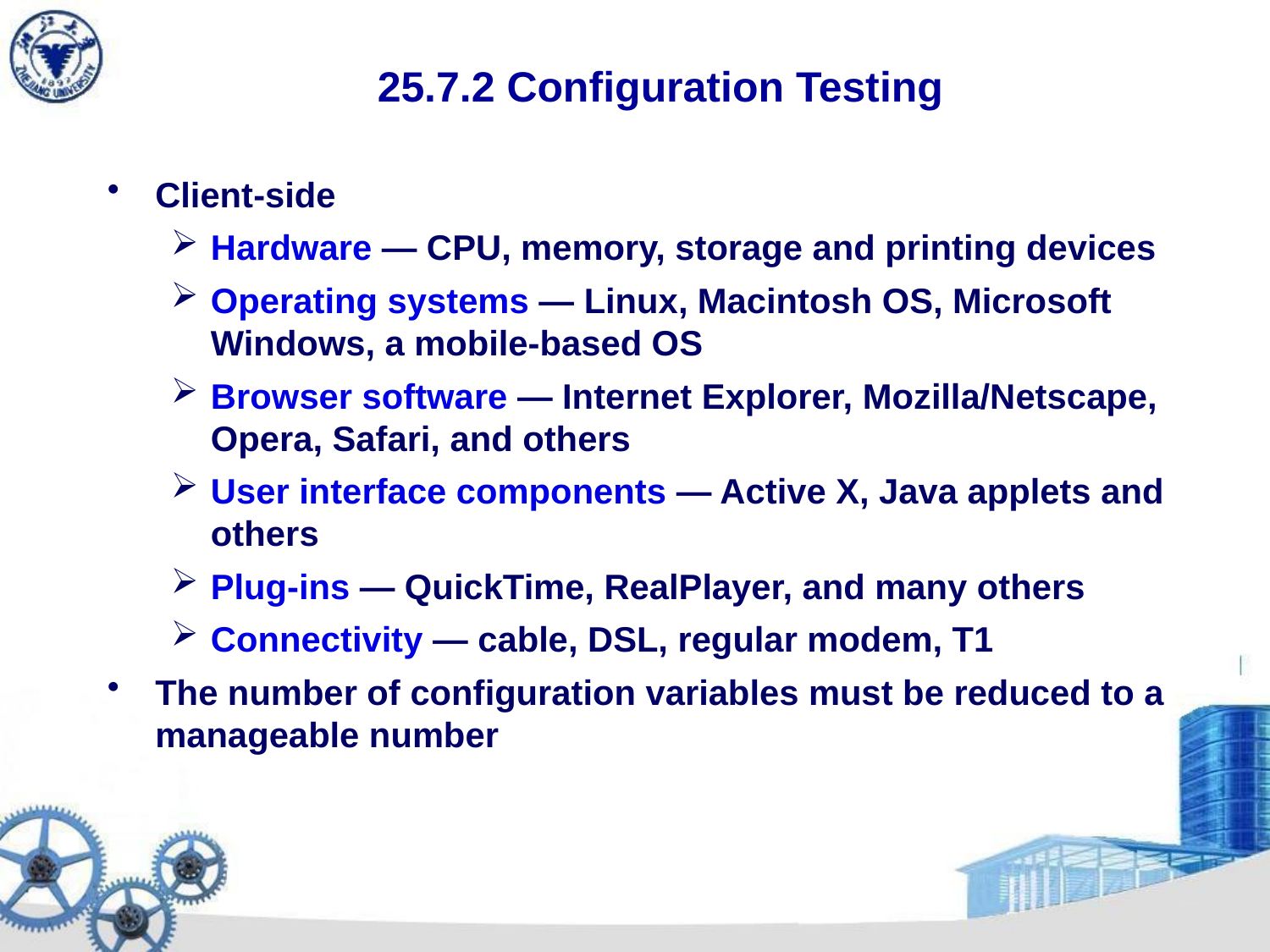

# 25.7.2 Configuration Testing
Client-side
Hardware — CPU, memory, storage and printing devices
Operating systems — Linux, Macintosh OS, Microsoft Windows, a mobile-based OS
Browser software — Internet Explorer, Mozilla/Netscape, Opera, Safari, and others
User interface components — Active X, Java applets and others
Plug-ins — QuickTime, RealPlayer, and many others
Connectivity — cable, DSL, regular modem, T1
The number of configuration variables must be reduced to a manageable number